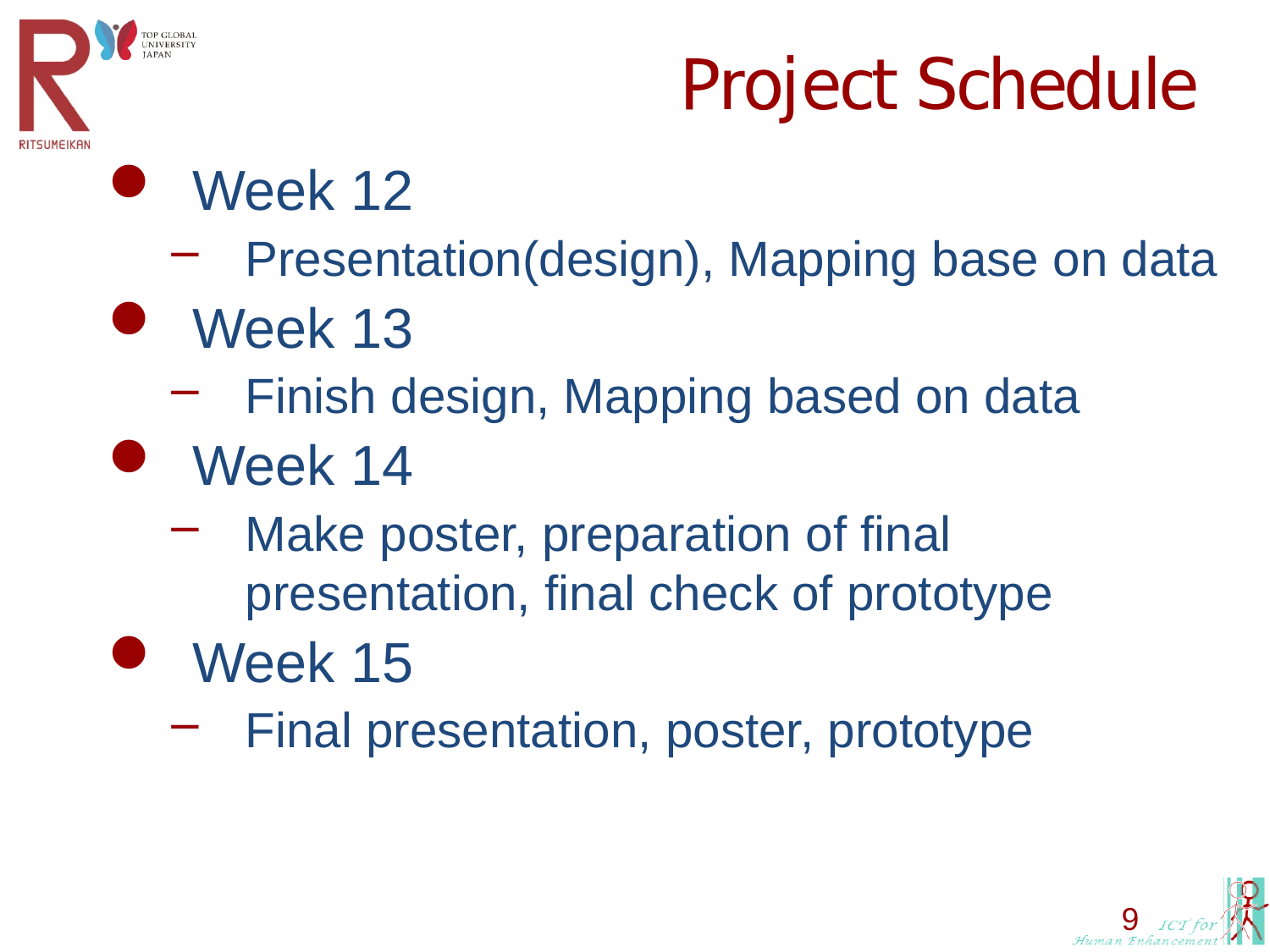

Project Schedule
Week 12
Presentation(design), Mapping base on data
Week 13
Finish design, Mapping based on data
Week 14
Make poster, preparation of final presentation, final check of prototype
Week 15
Final presentation, poster, prototype
9